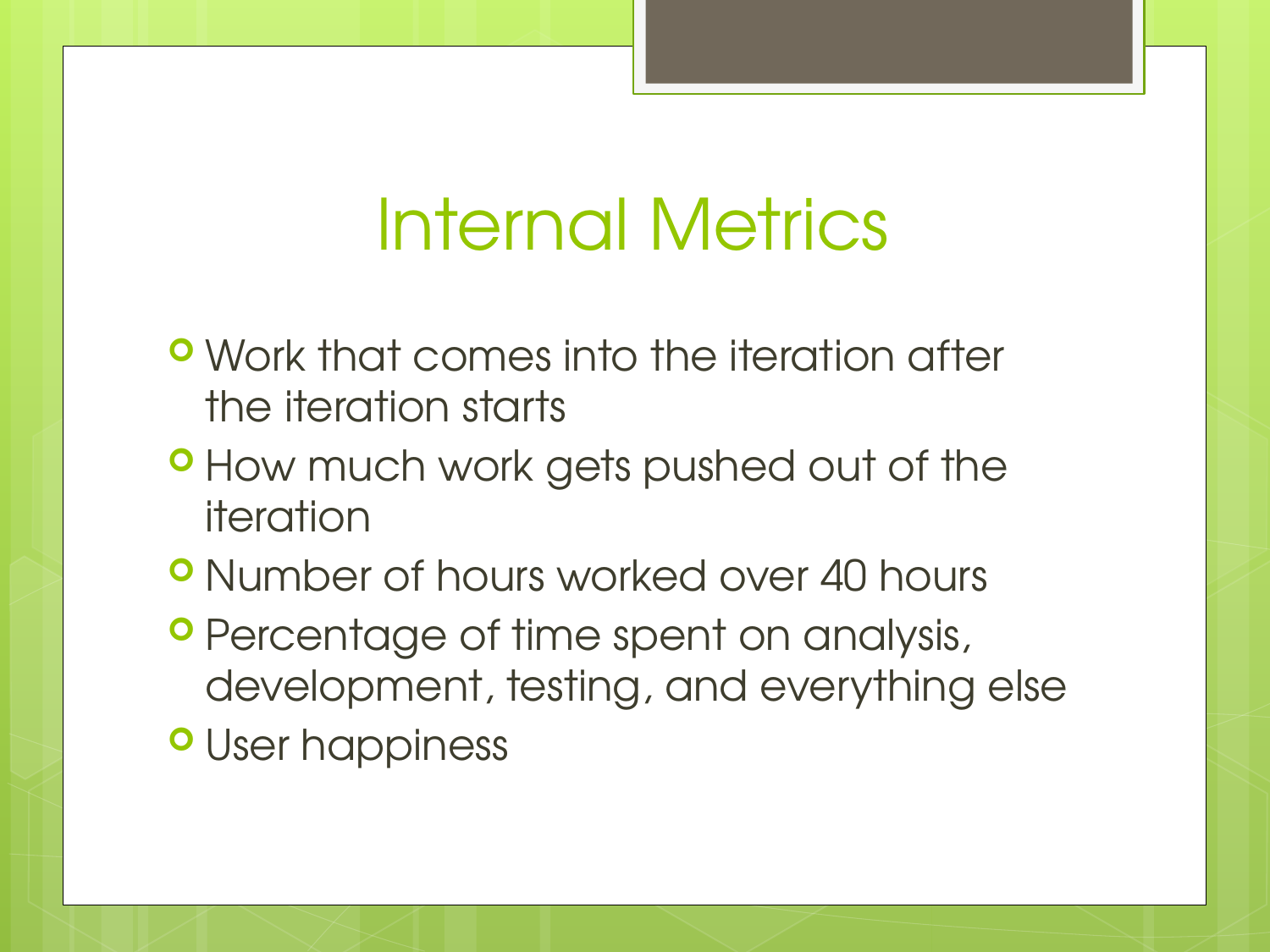

# Internal Metrics
Work that comes into the iteration after the iteration starts
How much work gets pushed out of the iteration
Number of hours worked over 40 hours
Percentage of time spent on analysis, development, testing, and everything else
User happiness